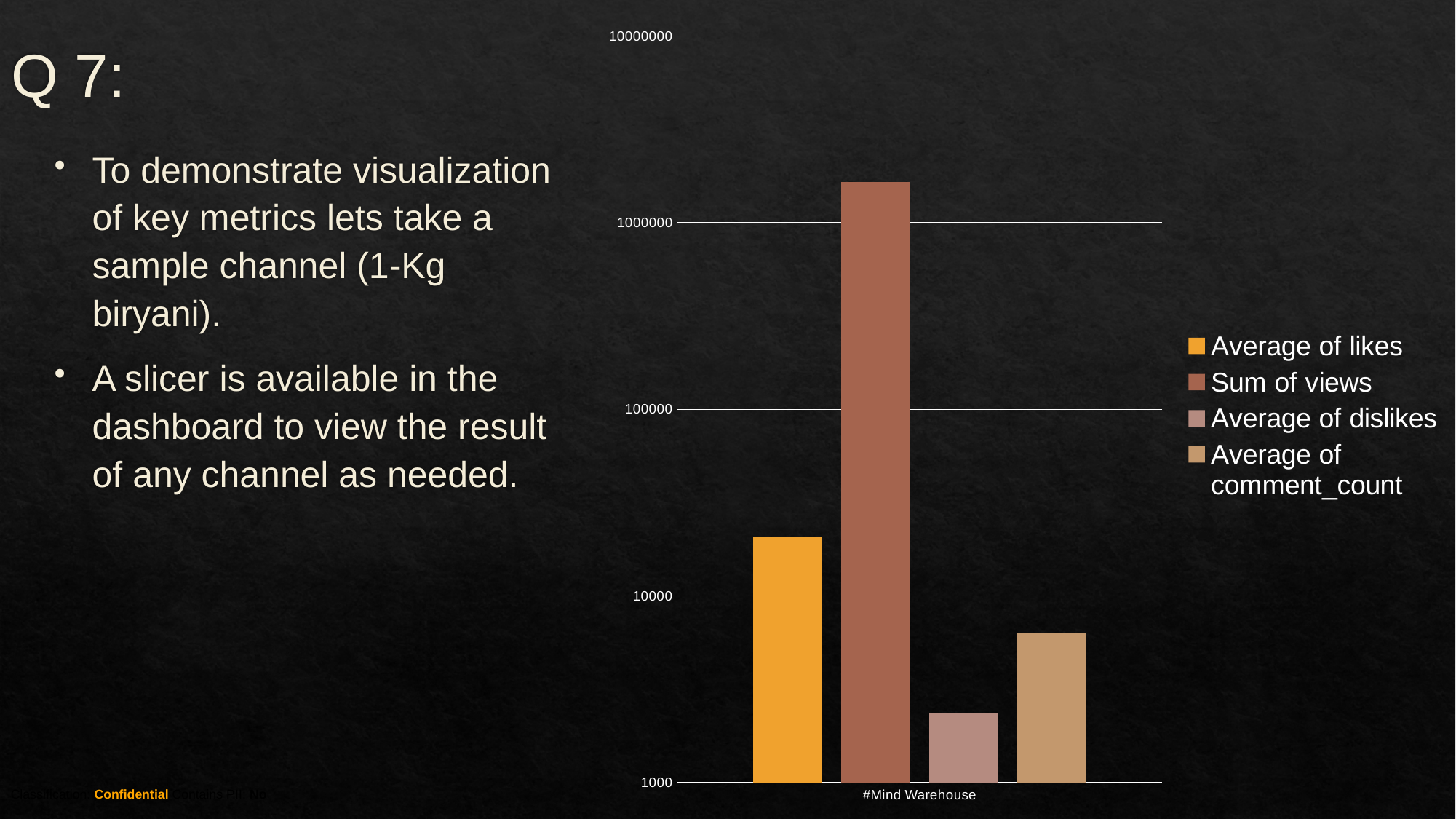

# Q 7:

### Chart

| Category | Average of likes | Sum of views | Average of dislikes | Average of comment_count |
|---|---|---|---|---|
| #Mind Warehouse | 20713.0 | 1649569.0 | 2375.0 | 6354.0 |
To demonstrate visualization of key metrics lets take a sample channel (1-Kg biryani).
A slicer is available in the dashboard to view the result of any channel as needed.